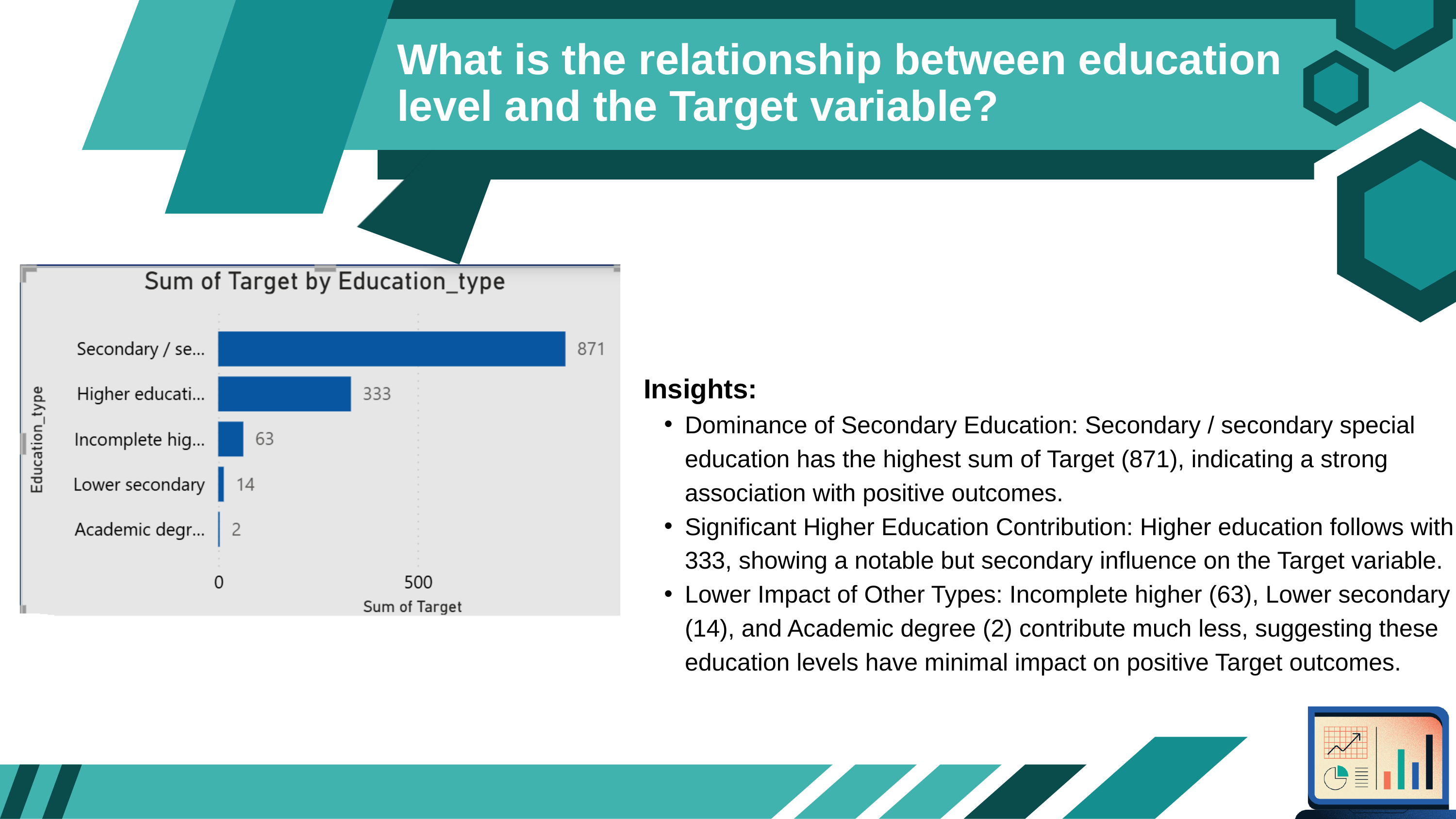

What is the relationship between education level and the Target variable?

Insights:
Dominance of Secondary Education: Secondary / secondary special education has the highest sum of Target (871), indicating a strong association with positive outcomes.
Significant Higher Education Contribution: Higher education follows with 333, showing a notable but secondary influence on the Target variable.
Lower Impact of Other Types: Incomplete higher (63), Lower secondary (14), and Academic degree (2) contribute much less, suggesting these education levels have minimal impact on positive Target outcomes.